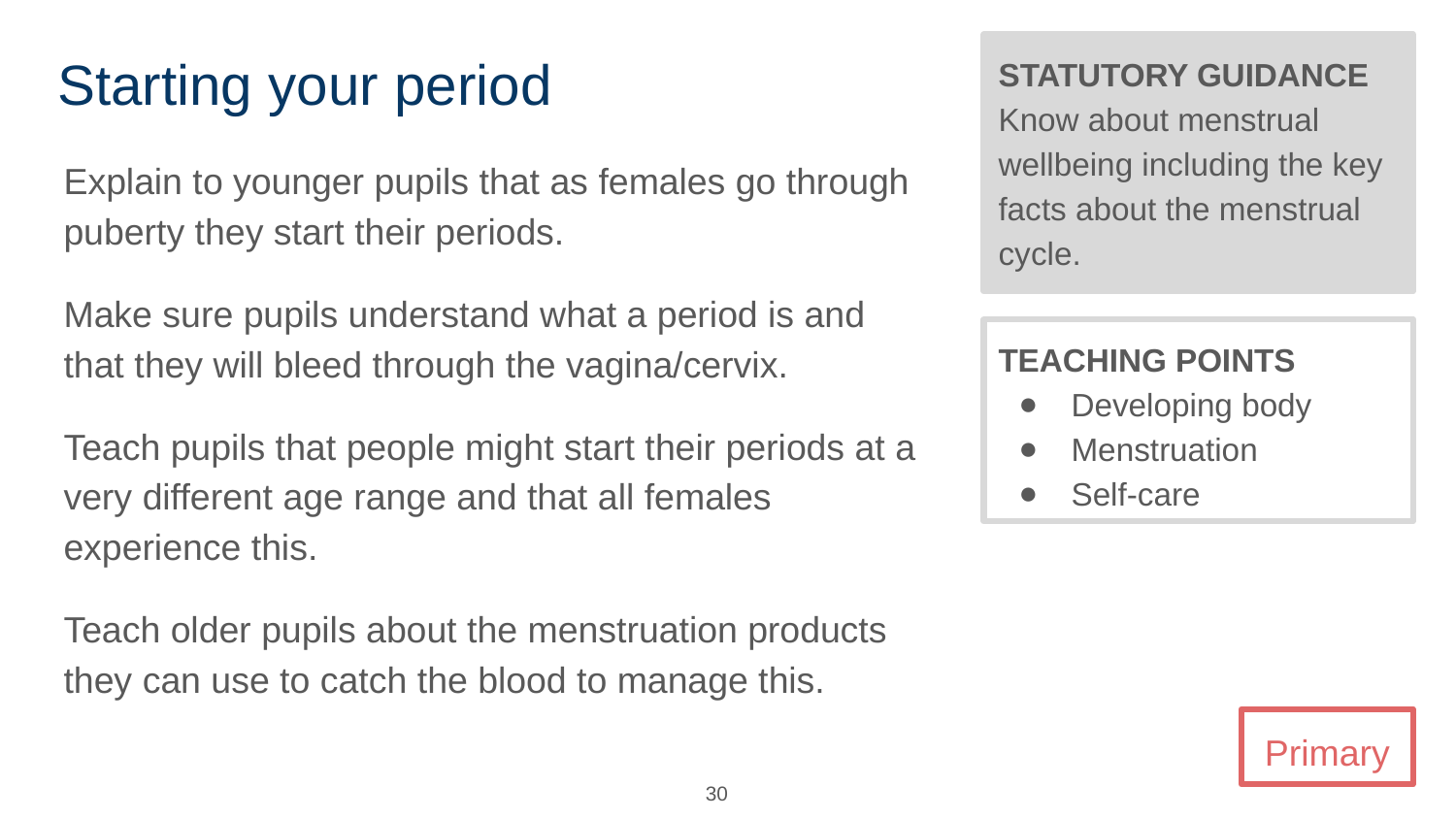

# Starting your period
STATUTORY GUIDANCE
Know about menstrual wellbeing including the key facts about the menstrual cycle.

Explain to younger pupils that as females go through puberty they start their periods.
Make sure pupils understand what a period is and that they will bleed through the vagina/cervix.
Teach pupils that people might start their periods at a very different age range and that all females experience this.
Teach older pupils about the menstruation products they can use to catch the blood to manage this.

TEACHING POINTS
Developing body
Menstruation
Self-care

Primary
30